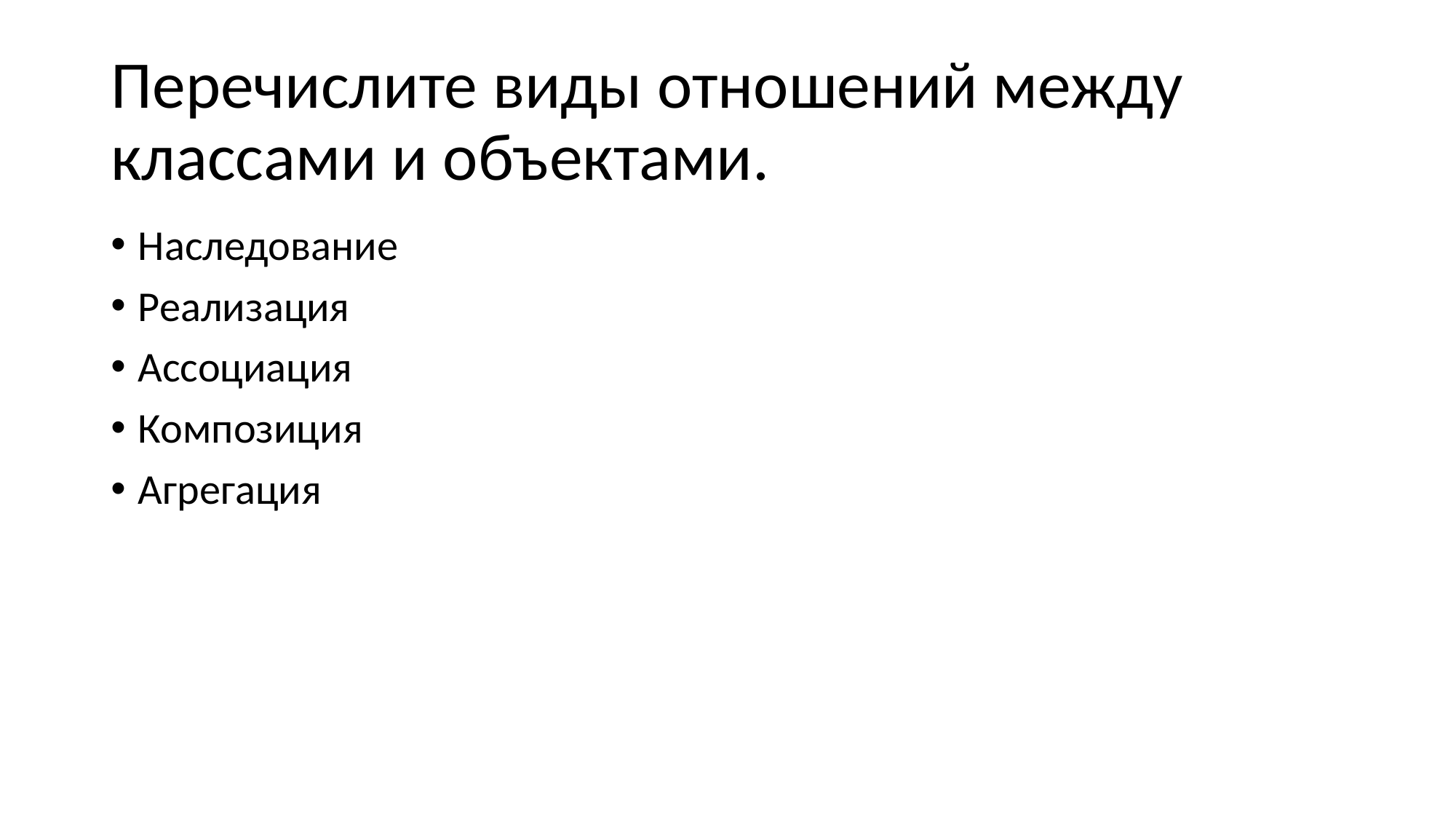

# Перечислите виды отношений между классами и объектами.
Наследование
Реализация
Ассоциация
Композиция
Агрегация